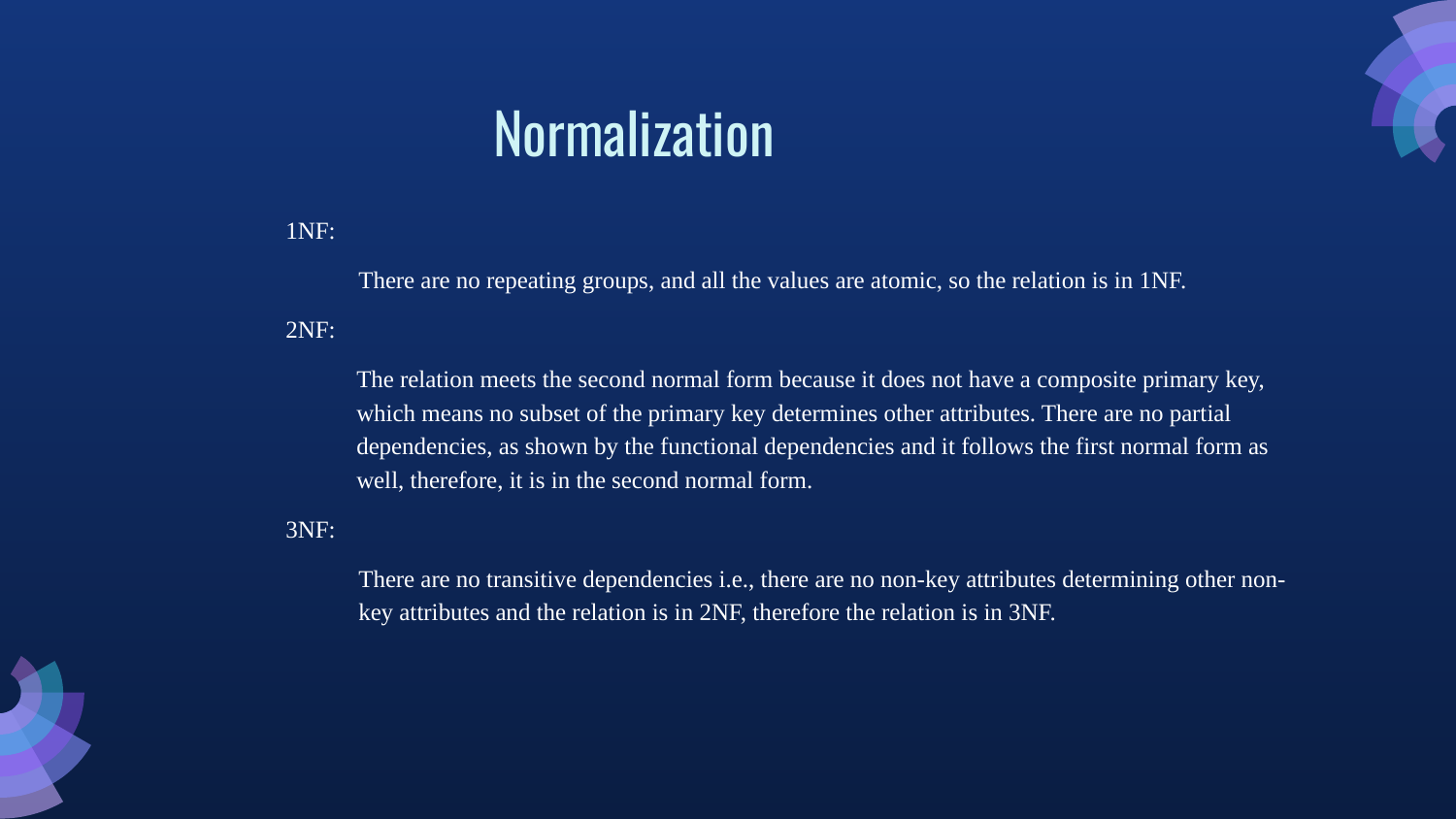

# Normalization
1NF:
There are no repeating groups, and all the values are atomic, so the relation is in 1NF.
2NF:
The relation meets the second normal form because it does not have a composite primary key, which means no subset of the primary key determines other attributes. There are no partial dependencies, as shown by the functional dependencies and it follows the first normal form as well, therefore, it is in the second normal form.
3NF:
There are no transitive dependencies i.e., there are no non-key attributes determining other non-key attributes and the relation is in 2NF, therefore the relation is in 3NF.